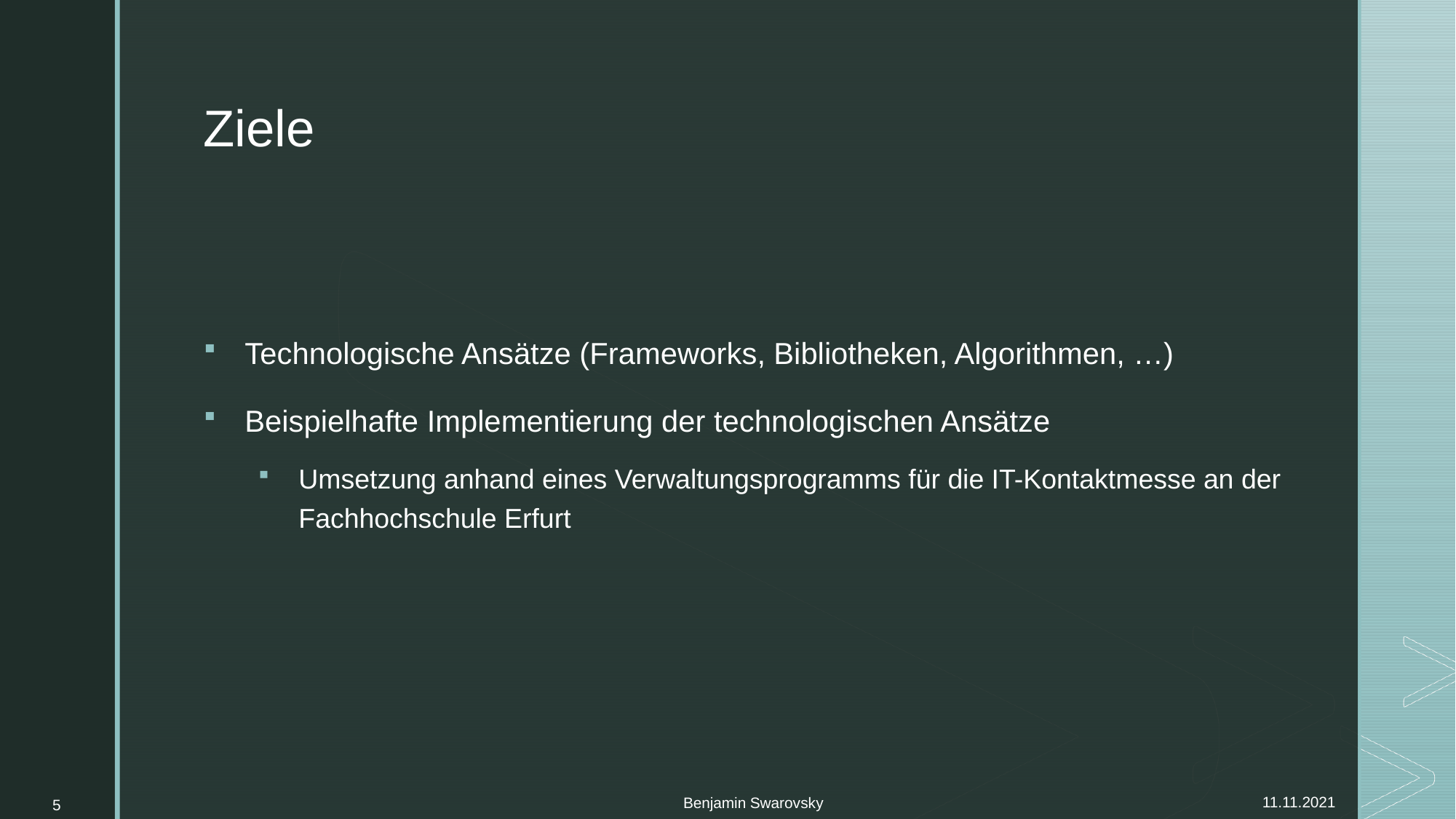

# Ziele
Technologische Ansätze (Frameworks, Bibliotheken, Algorithmen, …)
Beispielhafte Implementierung der technologischen Ansätze
Umsetzung anhand eines Verwaltungsprogramms für die IT-Kontaktmesse an der Fachhochschule Erfurt

Benjamin Swarovsky
5
11.11.2021